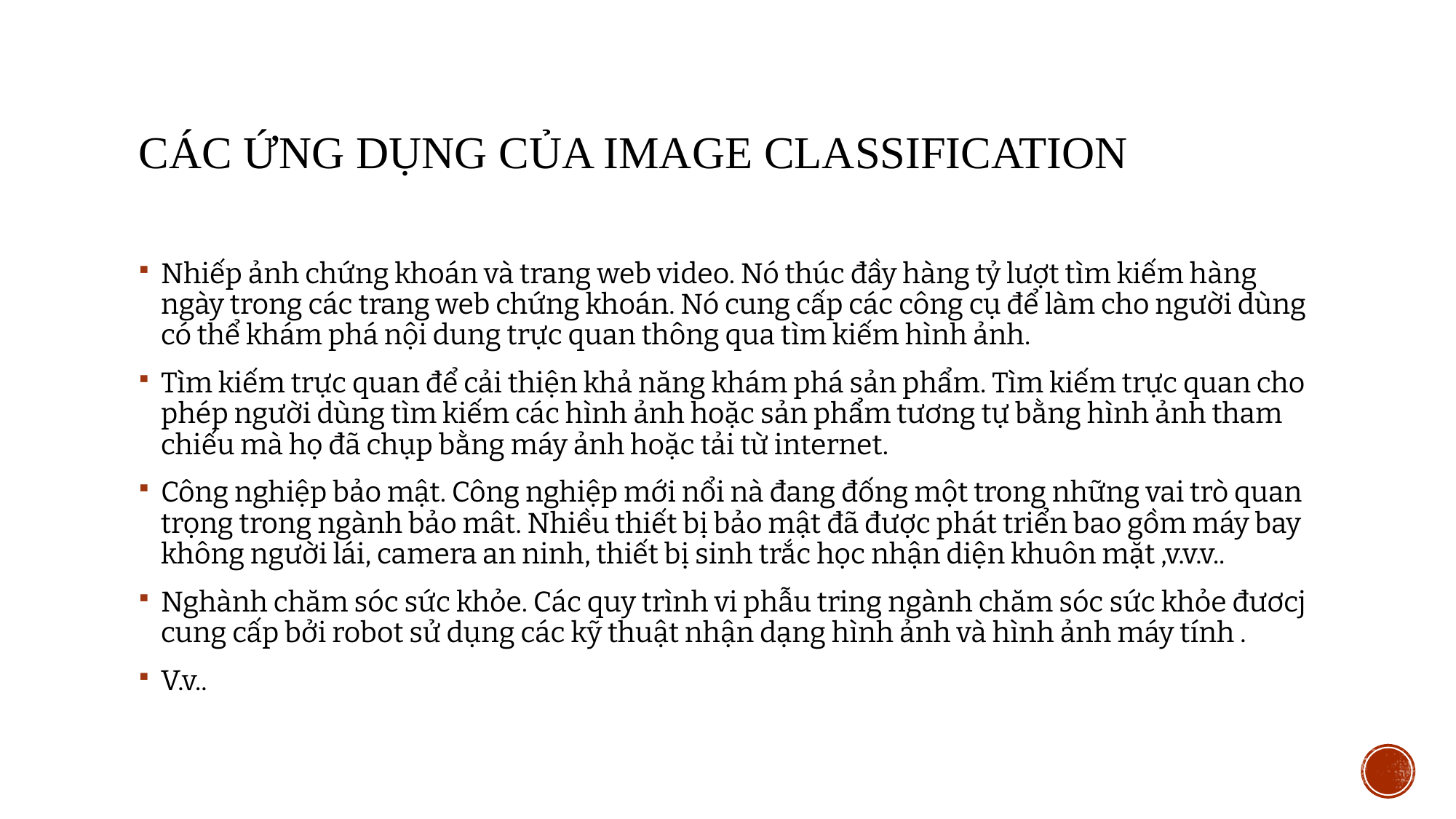

# Các ứng dụng của image classification
Nhiếp ảnh chứng khoán và trang web video. Nó thúc đầy hàng tỷ lượt tìm kiếm hàng ngày trong các trang web chứng khoán. Nó cung cấp các công cụ để làm cho người dùng có thể khám phá nội dung trực quan thông qua tìm kiếm hình ảnh.
Tìm kiếm trực quan để cải thiện khả năng khám phá sản phẩm. Tìm kiếm trực quan cho phép người dùng tìm kiếm các hình ảnh hoặc sản phẩm tương tự bằng hình ảnh tham chiếu mà họ đã chụp bằng máy ảnh hoặc tải từ internet.
Công nghiệp bảo mật. Công nghiệp mới nổi nà đang đống một trong những vai trò quan trọng trong ngành bảo mât. Nhiều thiết bị bảo mật đã được phát triển bao gồm máy bay không người lái, camera an ninh, thiết bị sinh trắc học nhận diện khuôn mặt ,v.v.v..
Nghành chăm sóc sức khỏe. Các quy trình vi phẫu tring ngành chăm sóc sức khỏe đươcj cung cấp bởi robot sử dụng các kỹ thuật nhận dạng hình ảnh và hình ảnh máy tính .
V.v..